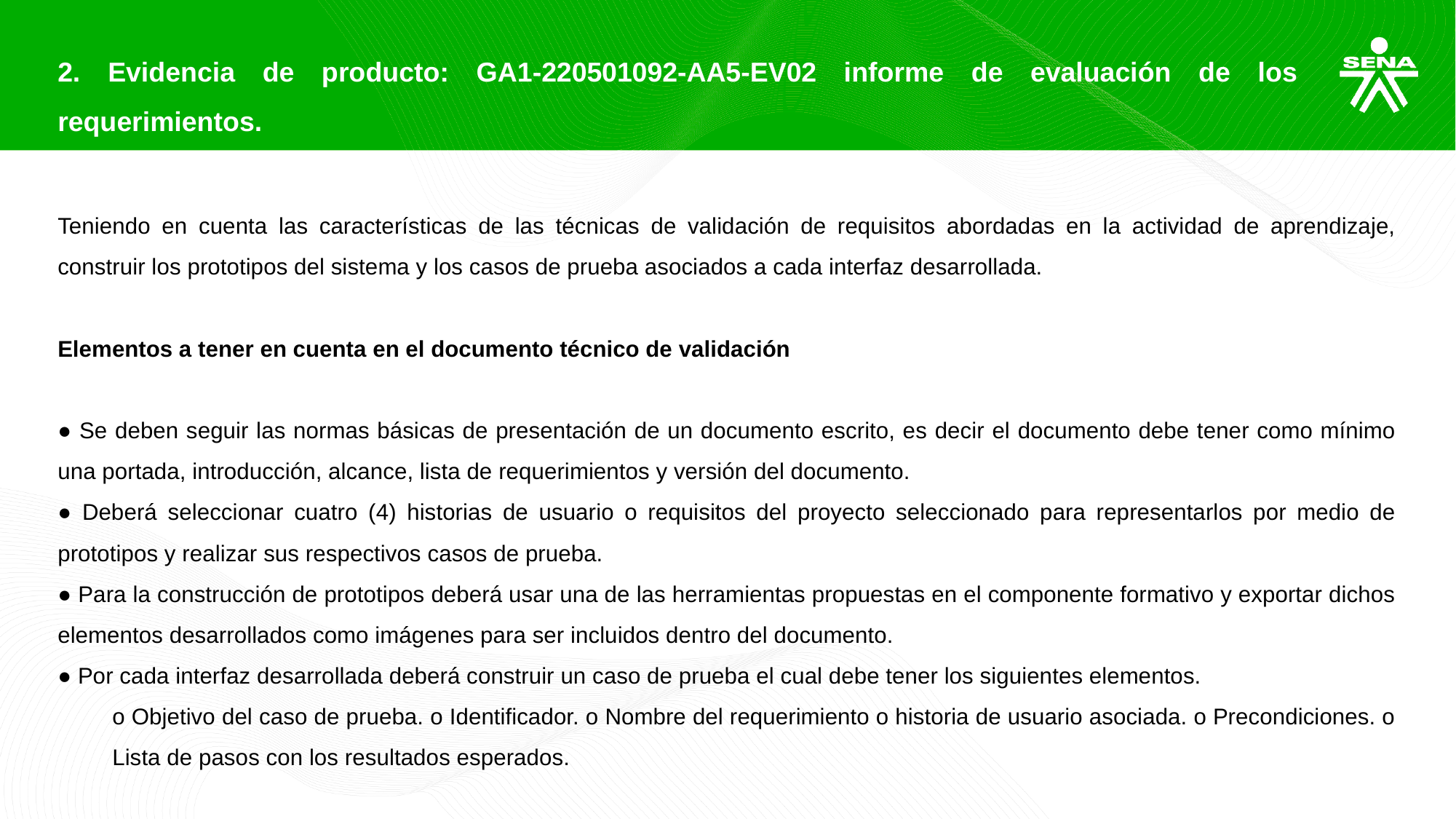

2. Evidencia de producto: GA1-220501092-AA5-EV02 informe de evaluación de los requerimientos.

Teniendo en cuenta las características de las técnicas de validación de requisitos abordadas en la actividad de aprendizaje, construir los prototipos del sistema y los casos de prueba asociados a cada interfaz desarrollada.

Elementos a tener en cuenta en el documento técnico de validación

● Se deben seguir las normas básicas de presentación de un documento escrito, es decir el documento debe tener como mínimo una portada, introducción, alcance, lista de requerimientos y versión del documento.
● Deberá seleccionar cuatro (4) historias de usuario o requisitos del proyecto seleccionado para representarlos por medio de prototipos y realizar sus respectivos casos de prueba.
● Para la construcción de prototipos deberá usar una de las herramientas propuestas en el componente formativo y exportar dichos elementos desarrollados como imágenes para ser incluidos dentro del documento.
● Por cada interfaz desarrollada deberá construir un caso de prueba el cual debe tener los siguientes elementos.
o Objetivo del caso de prueba. o Identificador. o Nombre del requerimiento o historia de usuario asociada. o Precondiciones. o Lista de pasos con los resultados esperados.